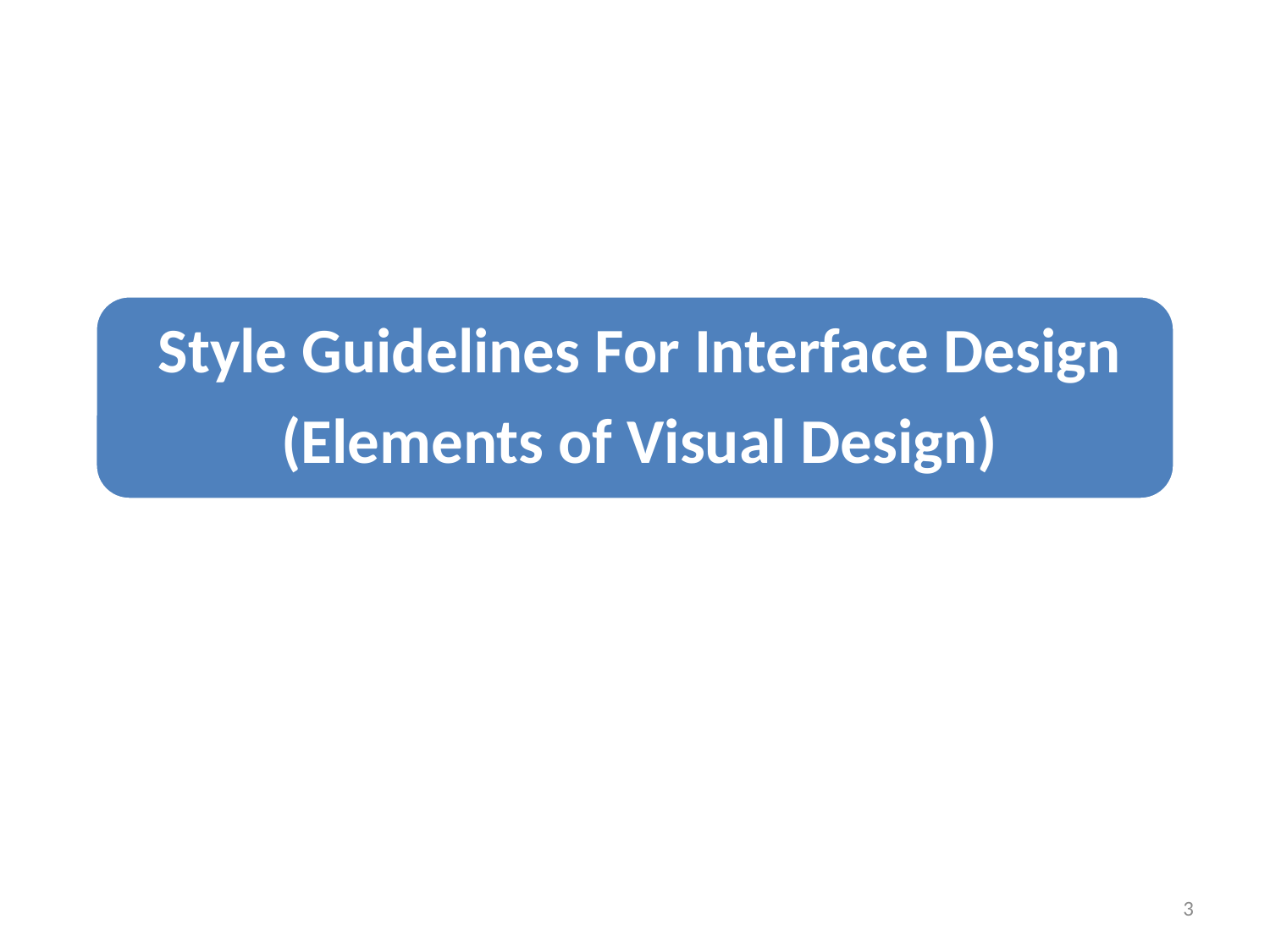

Style Guidelines For Interface Design
(Elements of Visual Design)
3